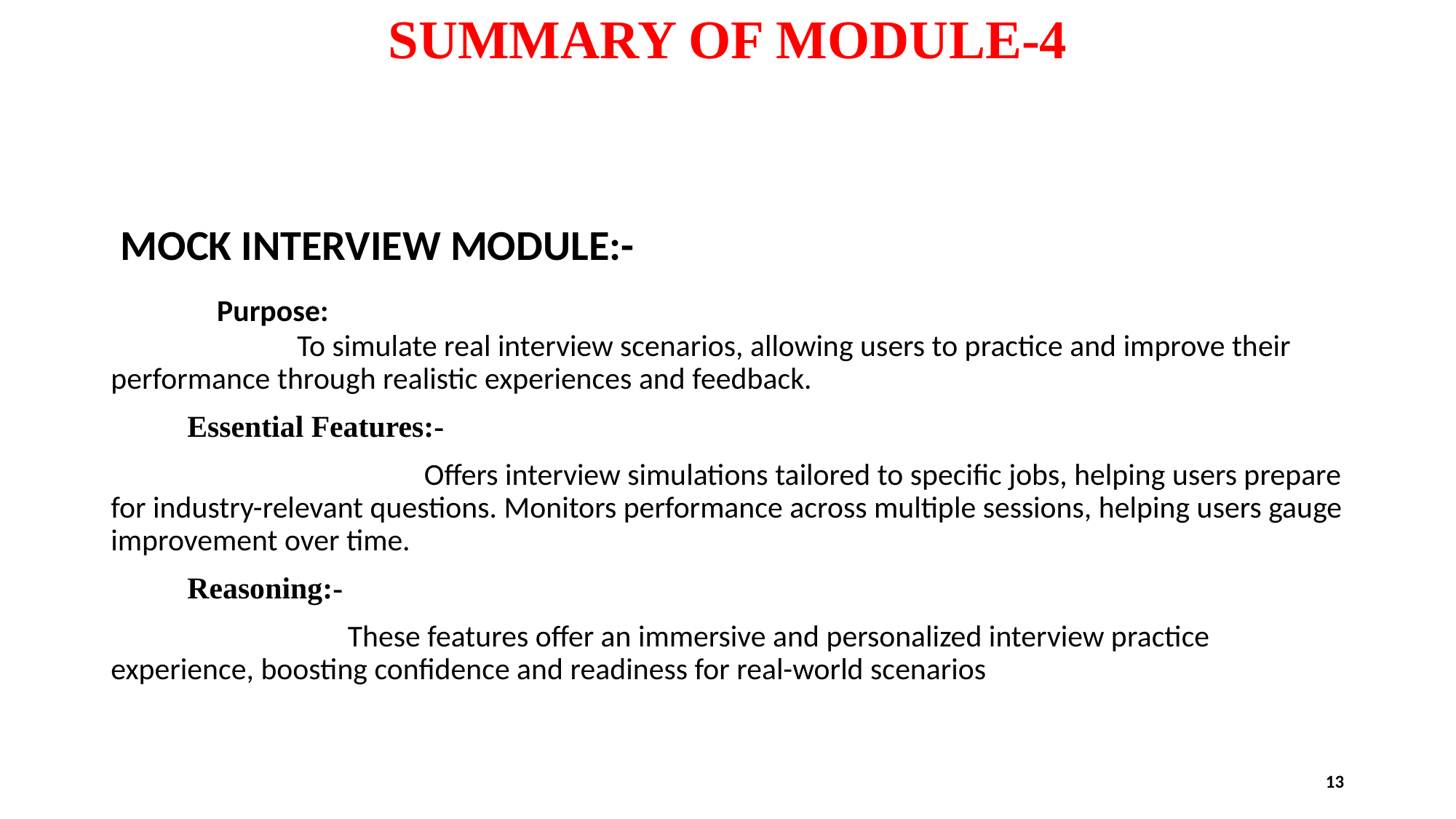

# SUMMARY OF MODULE-4
 MOCK INTERVIEW MODULE:-
           Purpose:
                           To simulate real interview scenarios, allowing users to practice and improve their performance through realistic experiences and feedback.
          Essential Features:-
                                         Offers interview simulations tailored to specific jobs, helping users prepare for industry-relevant questions. Monitors performance across multiple sessions, helping users gauge improvement over time.
          Reasoning:-
                               These features offer an immersive and personalized interview practice experience, boosting confidence and readiness for real-world scenarios
13